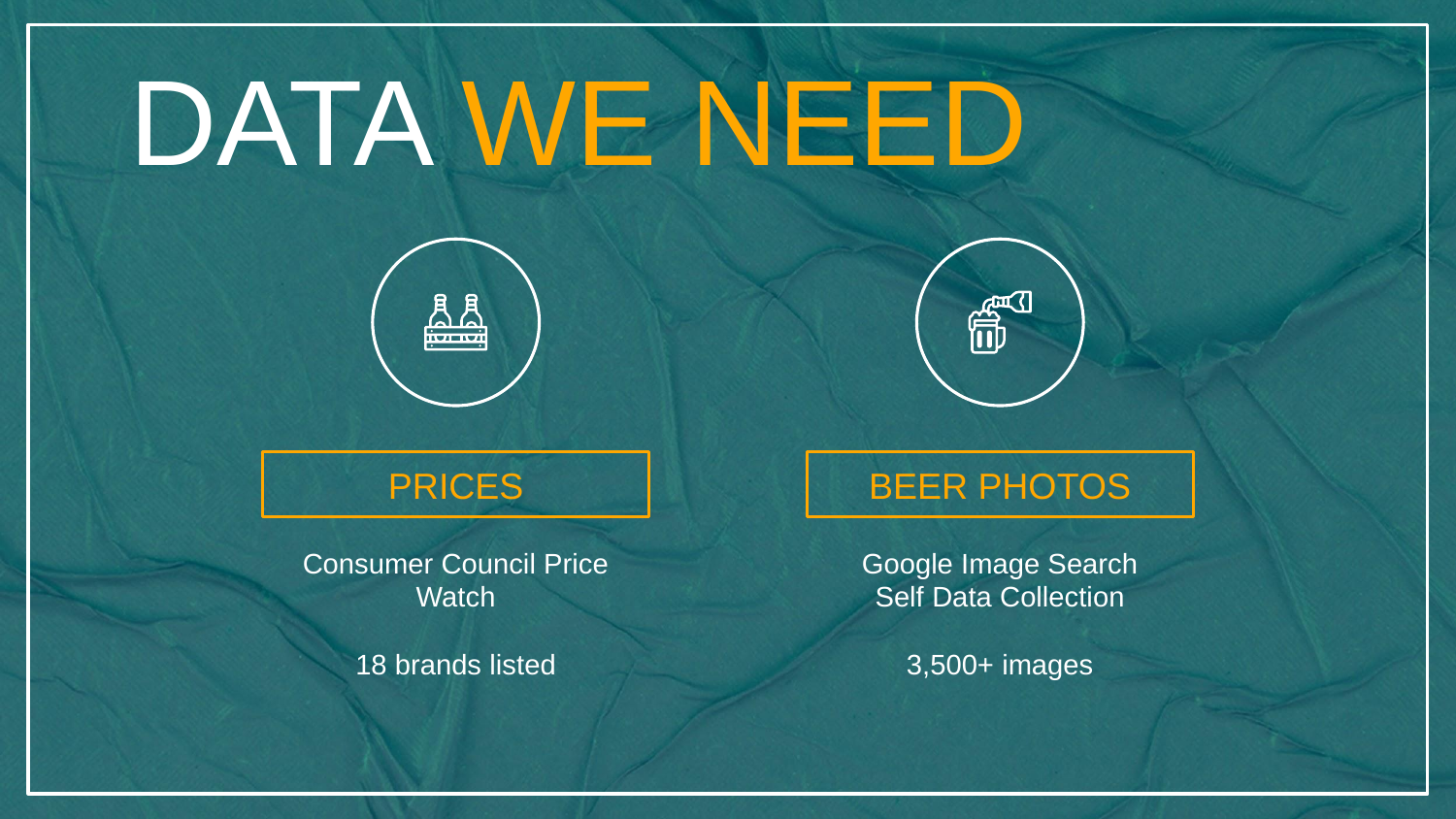

# DATA WE NEED

PRICES
BEER PHOTOS
Consumer Council Price Watch

18 brands listed
Google Image Search
Self Data Collection

3,500+ images